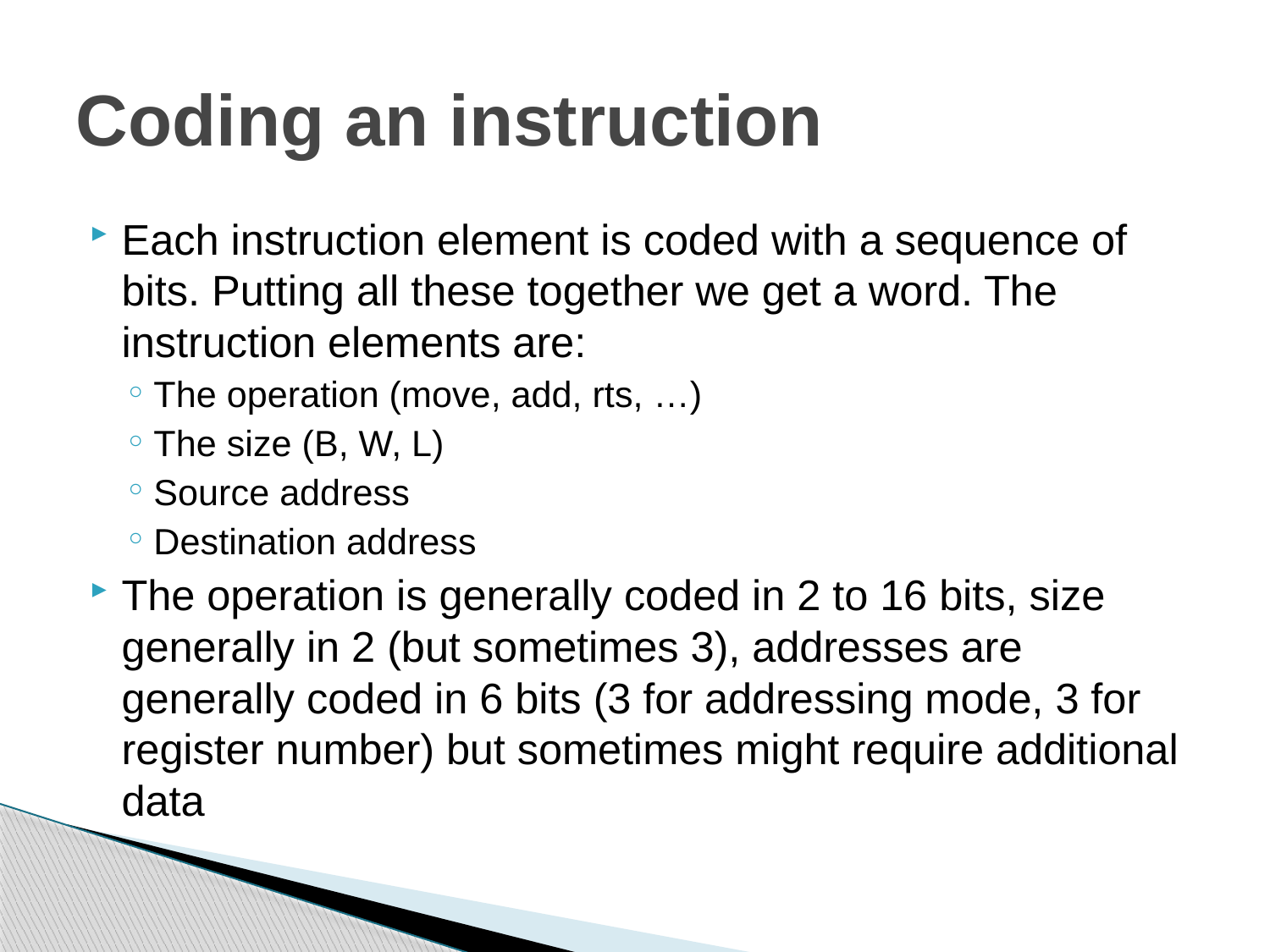

# Coding an instruction
Each instruction element is coded with a sequence of bits. Putting all these together we get a word. The instruction elements are:
The operation (move, add, rts, …)
The size (B, W, L)
Source address
Destination address
The operation is generally coded in 2 to 16 bits, size generally in 2 (but sometimes 3), addresses are generally coded in 6 bits (3 for addressing mode, 3 for register number) but sometimes might require additional data